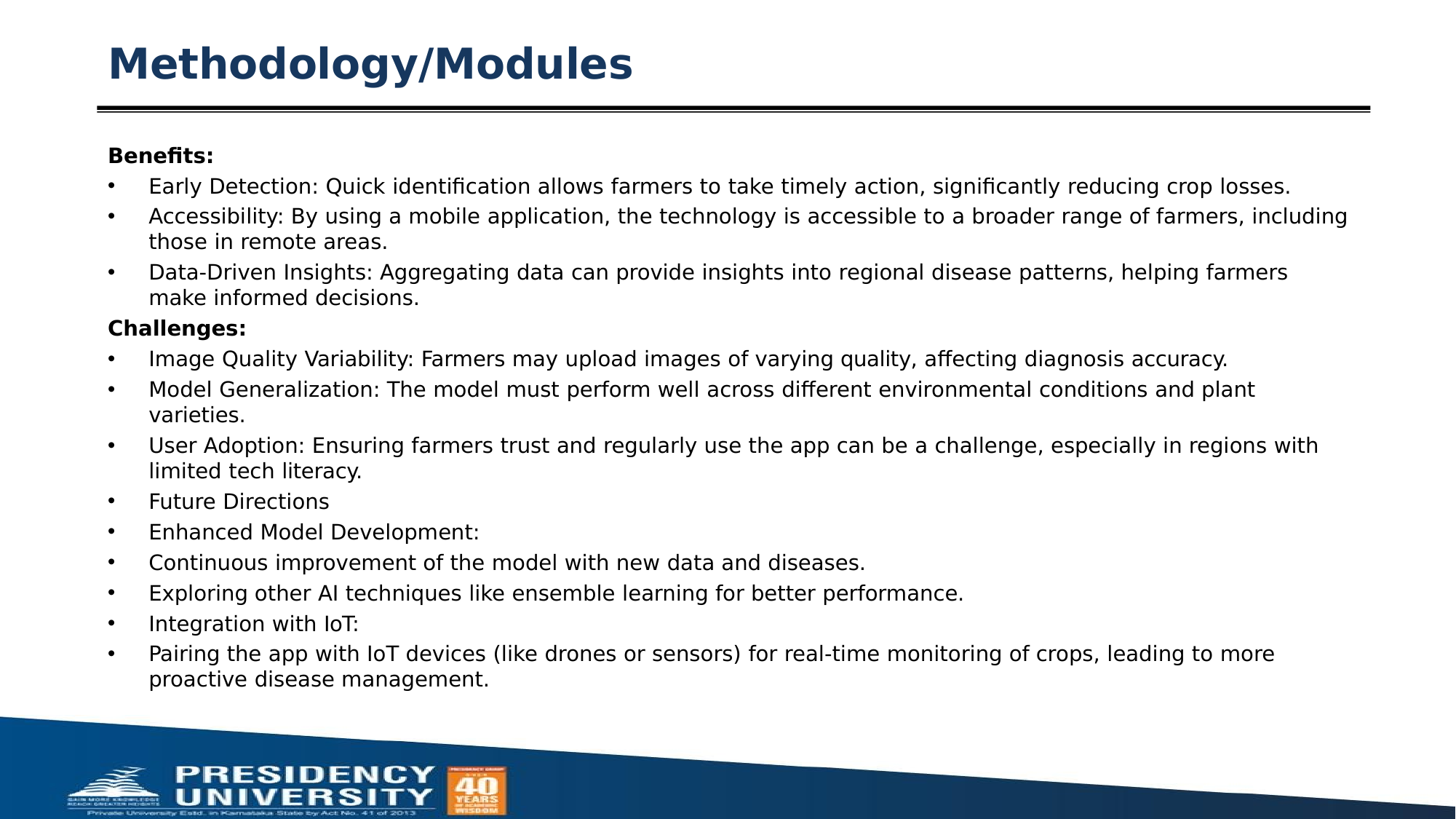

# Methodology/Modules
Benefits:
Early Detection: Quick identification allows farmers to take timely action, significantly reducing crop losses.
Accessibility: By using a mobile application, the technology is accessible to a broader range of farmers, including  those in remote areas.
Data-Driven Insights: Aggregating data can provide insights into regional disease patterns, helping farmers  make informed decisions.
Challenges:
Image Quality Variability: Farmers may upload images of varying quality, affecting diagnosis accuracy.
Model Generalization: The model must perform well across different environmental conditions and plant varieties.
User Adoption: Ensuring farmers trust and regularly use the app can be a challenge, especially in regions with  limited tech literacy.
Future Directions
Enhanced Model Development:
Continuous improvement of the model with new data and diseases.
Exploring other AI techniques like ensemble learning for better performance.
Integration with IoT:
Pairing the app with IoT devices (like drones or sensors) for real-time monitoring of crops, leading to more  proactive disease management.